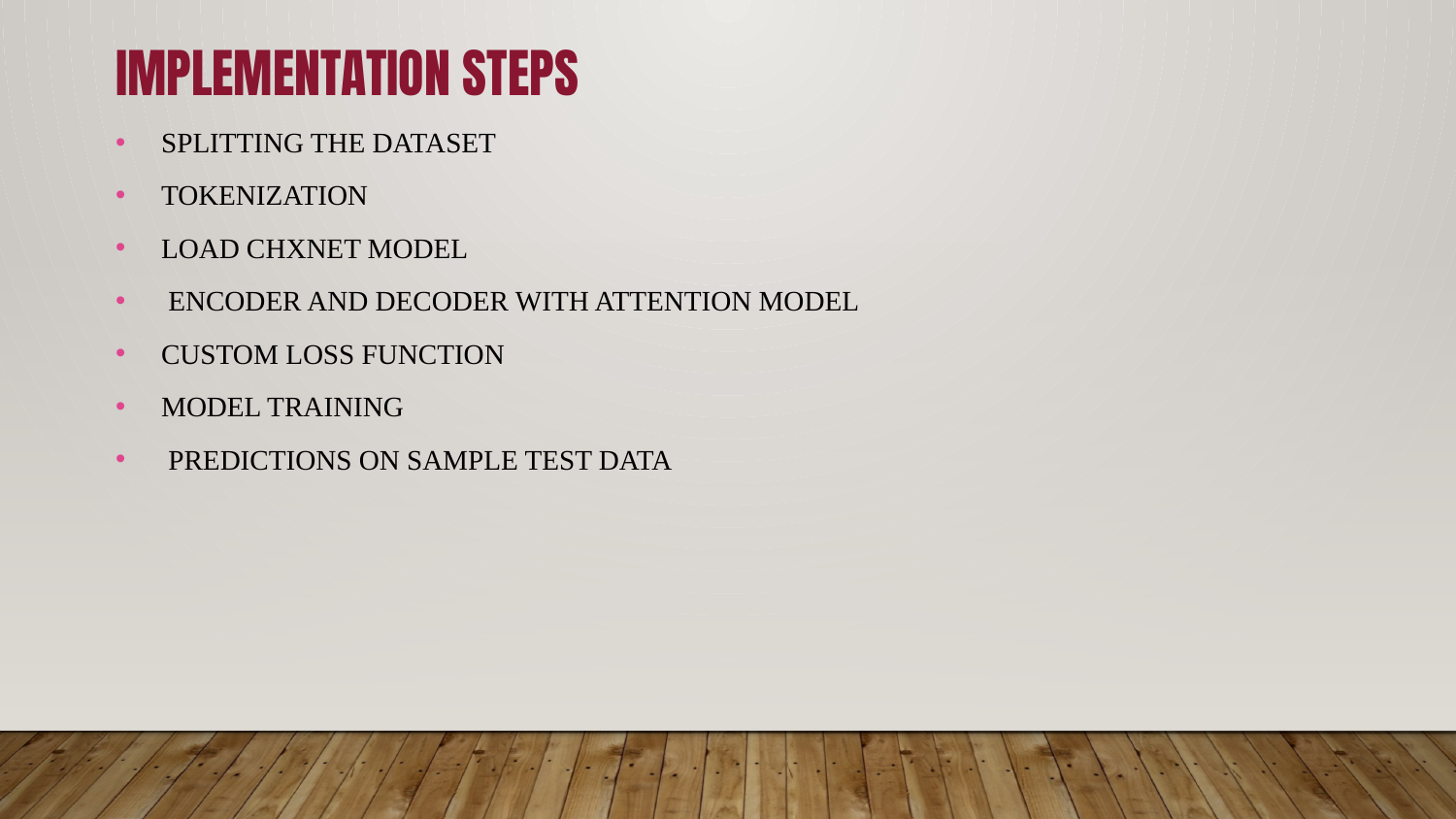

IMPLEMENTATION STEPS
SPLITTING THE DATASET
TOKENIZATION
LOAD CHXNET MODEL
 ENCODER AND DECODER WITH ATTENTION MODEL
CUSTOM LOSS FUNCTION
MODEL TRAINING
 PREDICTIONS ON SAMPLE TEST DATA